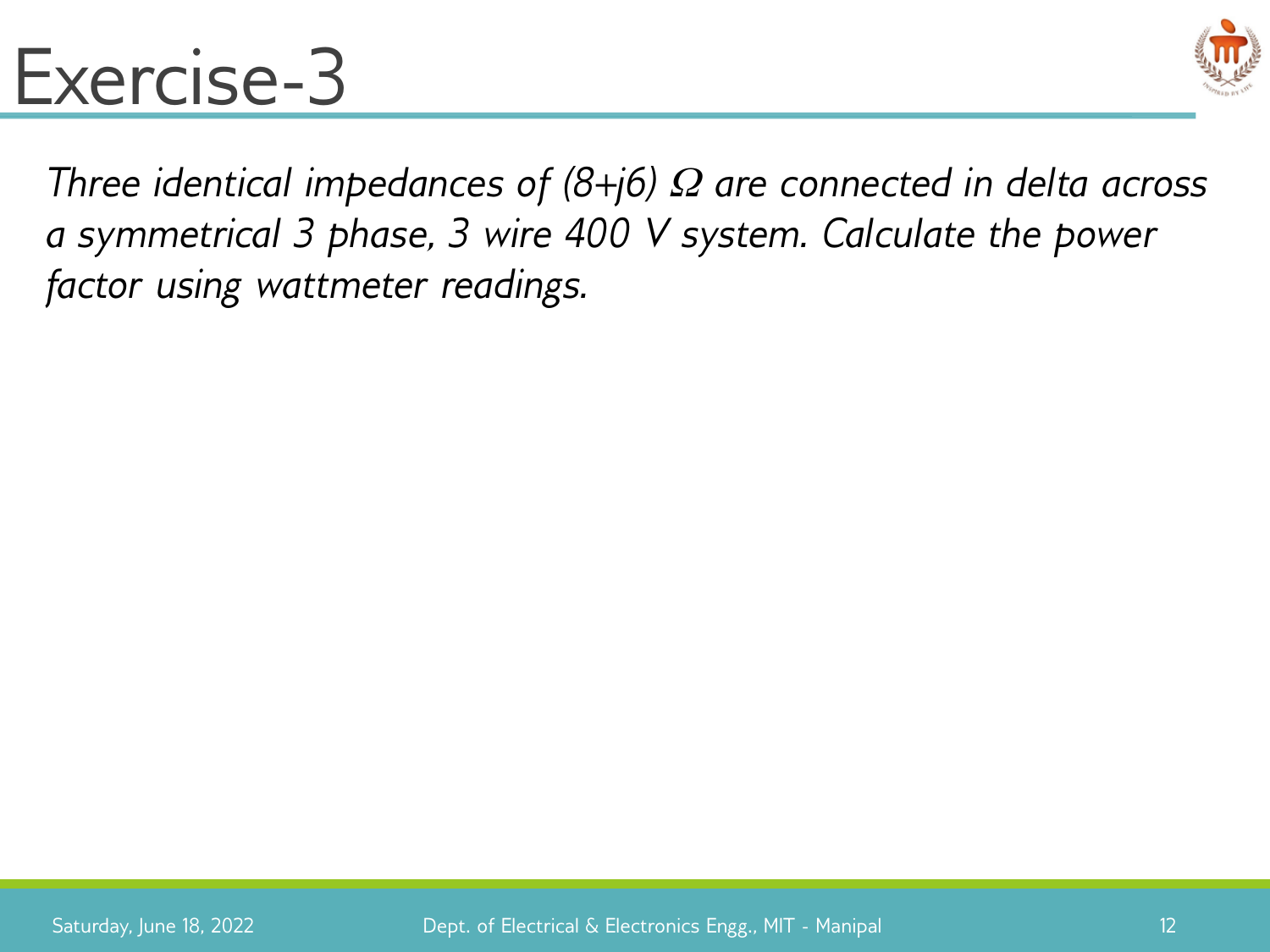

# Exercise-3
Three identical impedances of (8+j6) Ω are connected in delta across a symmetrical 3 phase, 3 wire 400 V system. Calculate the power factor using wattmeter readings.